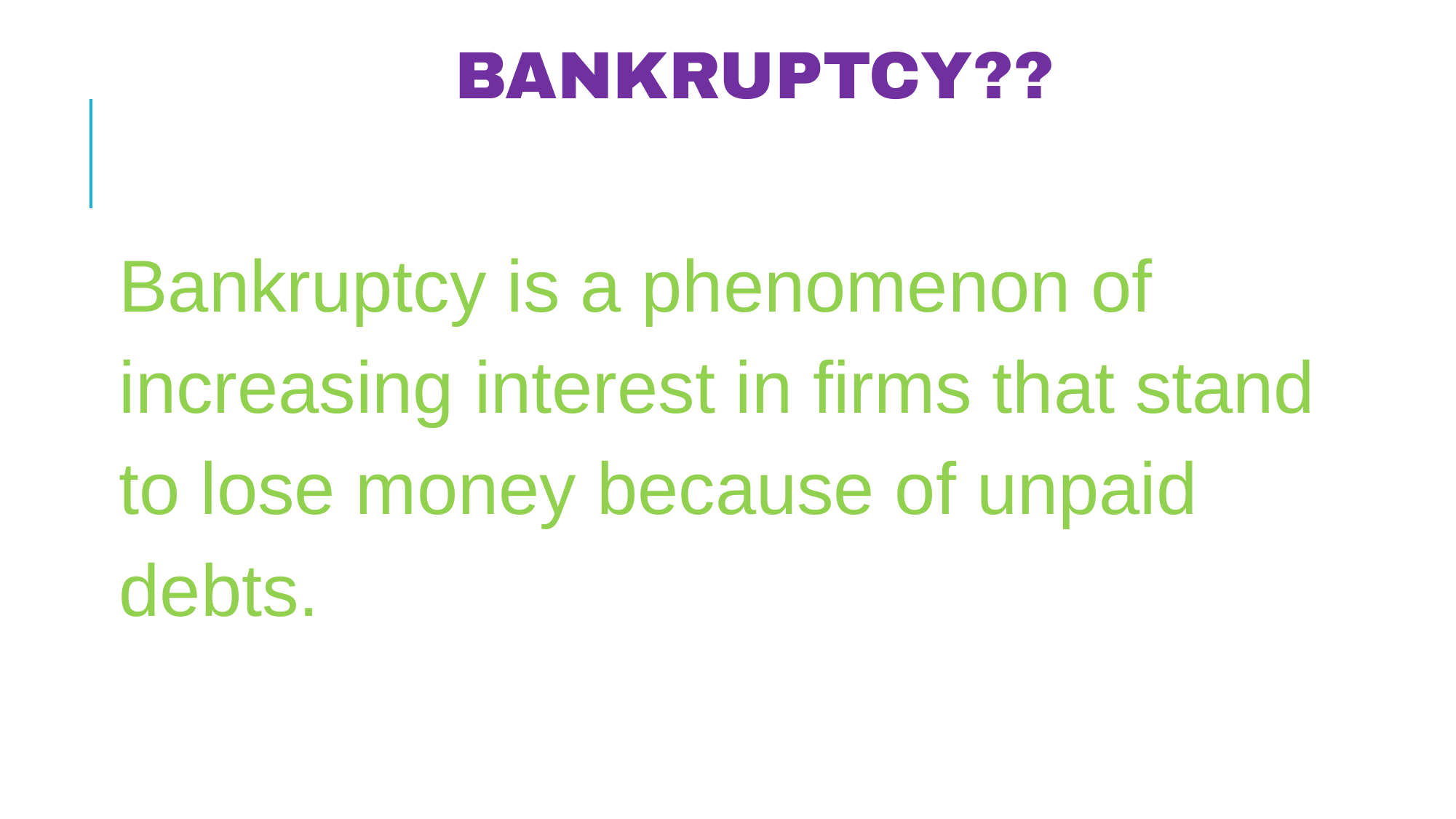

BANKRUPTCY??

Bankruptcy is a phenomenon of increasing interest in firms that stand to lose money because of unpaid debts.